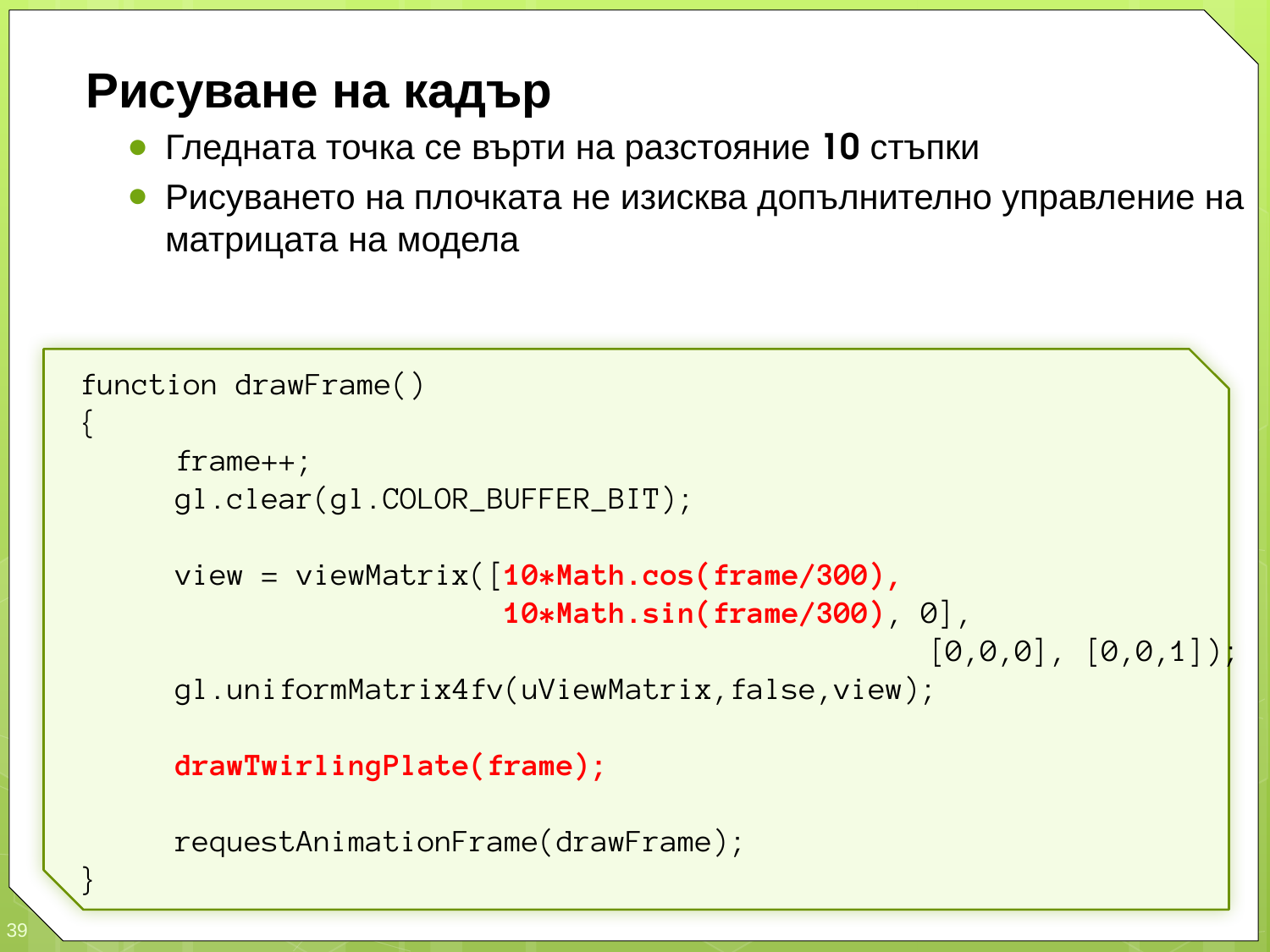

Рисуване на кадър
Гледната точка се върти на разстояние 10 стъпки
Рисуването на плочката не изисква допълнително управление на матрицата на модела
function drawFrame()
{
	frame++;
	gl.clear(gl.COLOR_BUFFER_BIT);

	view = viewMatrix([10*Math.cos(frame/300),
	                   10*Math.sin(frame/300), 0],
							     [0,0,0], [0,0,1]);
	gl.uniformMatrix4fv(uViewMatrix,false,view);

	drawTwirlingPlate(frame);

	requestAnimationFrame(drawFrame);
}